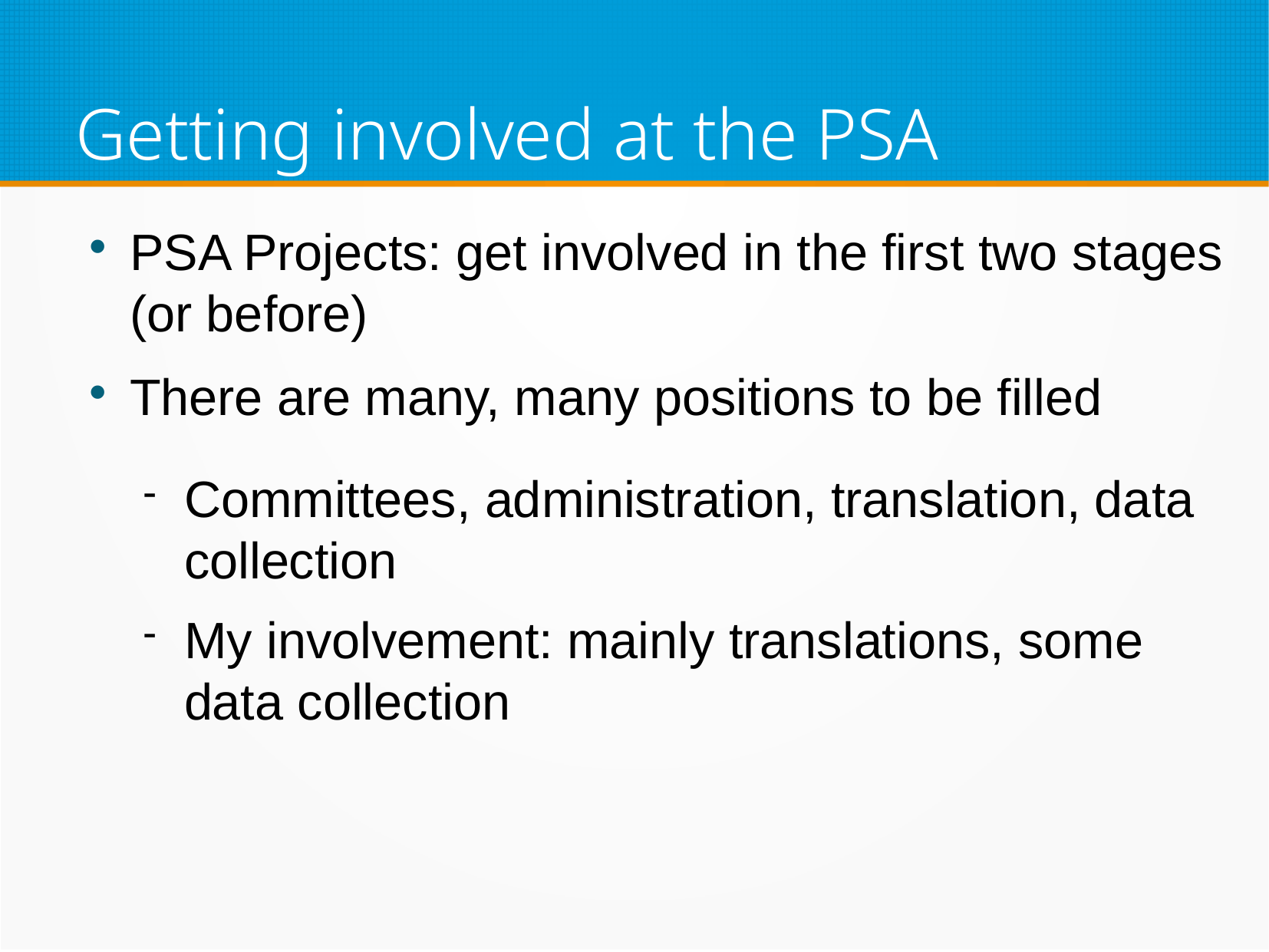

# Getting involved at the PSA
PSA Projects: get involved in the first two stages (or before)
There are many, many positions to be filled
Committees, administration, translation, data collection
My involvement: mainly translations, some data collection